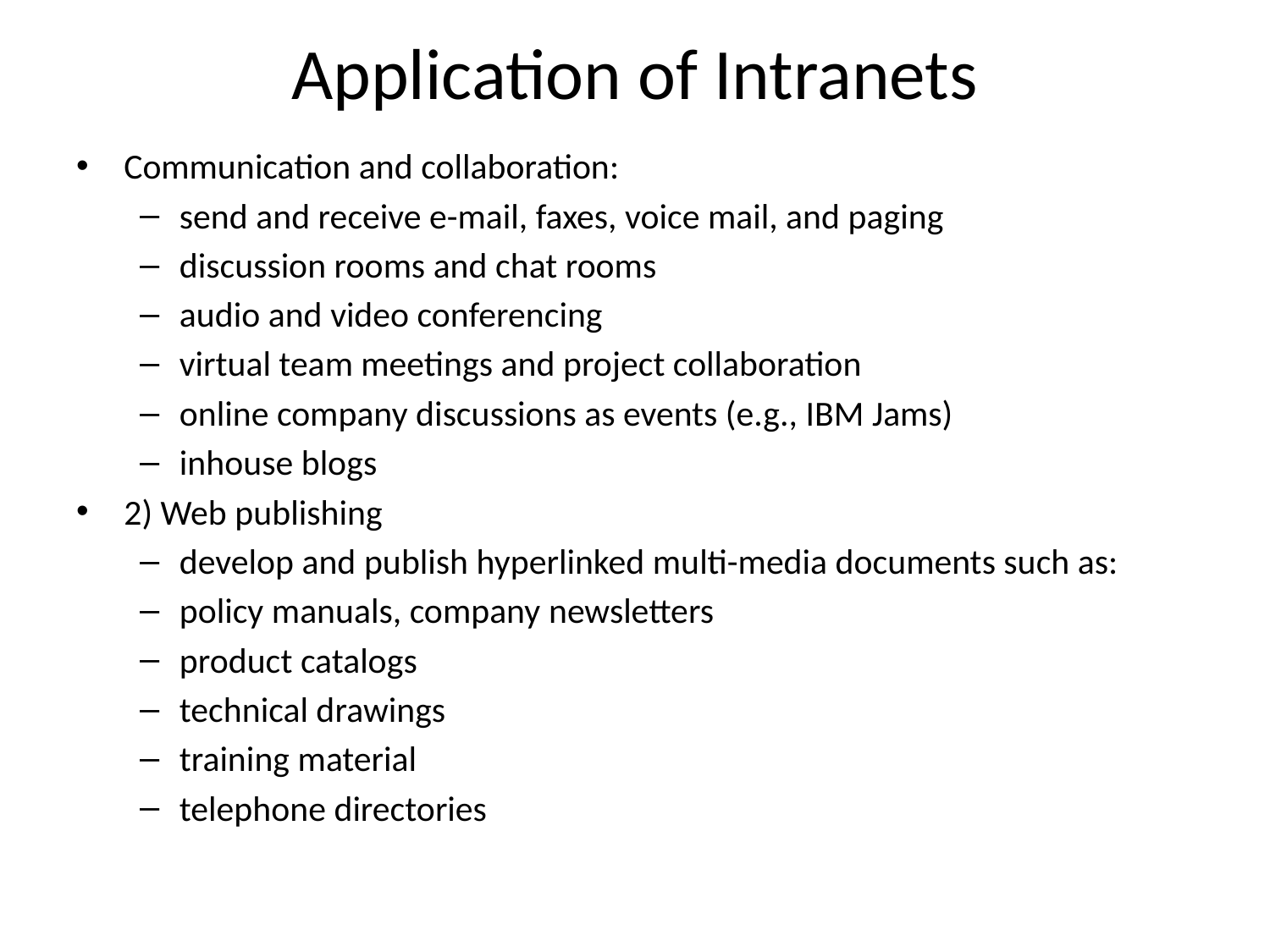

# Application of Intranets
Communication and collaboration:
send and receive e-mail, faxes, voice mail, and paging
discussion rooms and chat rooms
audio and video conferencing
virtual team meetings and project collaboration
online company discussions as events (e.g., IBM Jams)
inhouse blogs
2) Web publishing
develop and publish hyperlinked multi-media documents such as:
policy manuals, company newsletters
product catalogs
technical drawings
training material
telephone directories